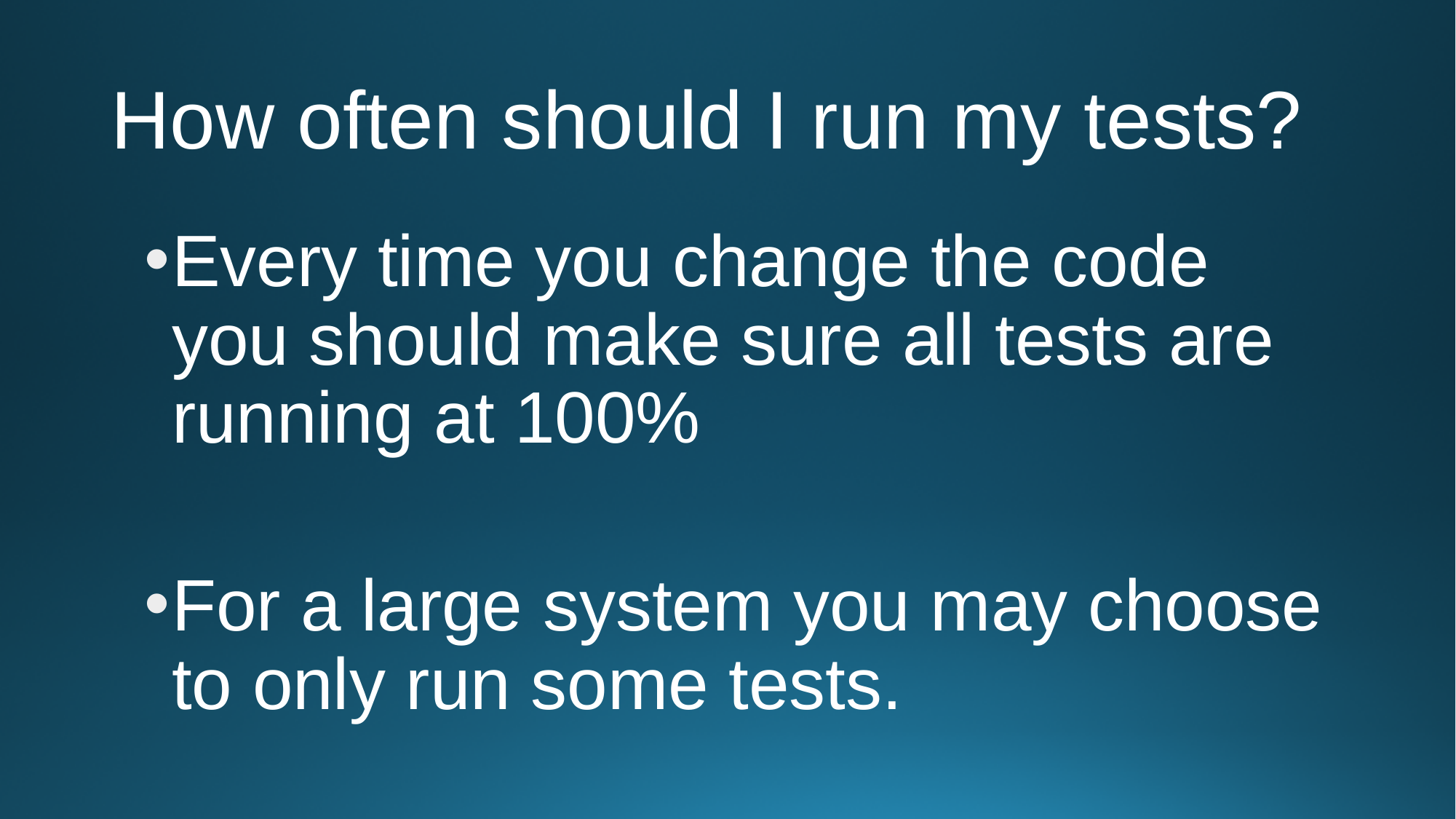

# How often should I run my tests?
Every time you change the code you should make sure all tests are running at 100%

For a large system you may choose to only run some tests.